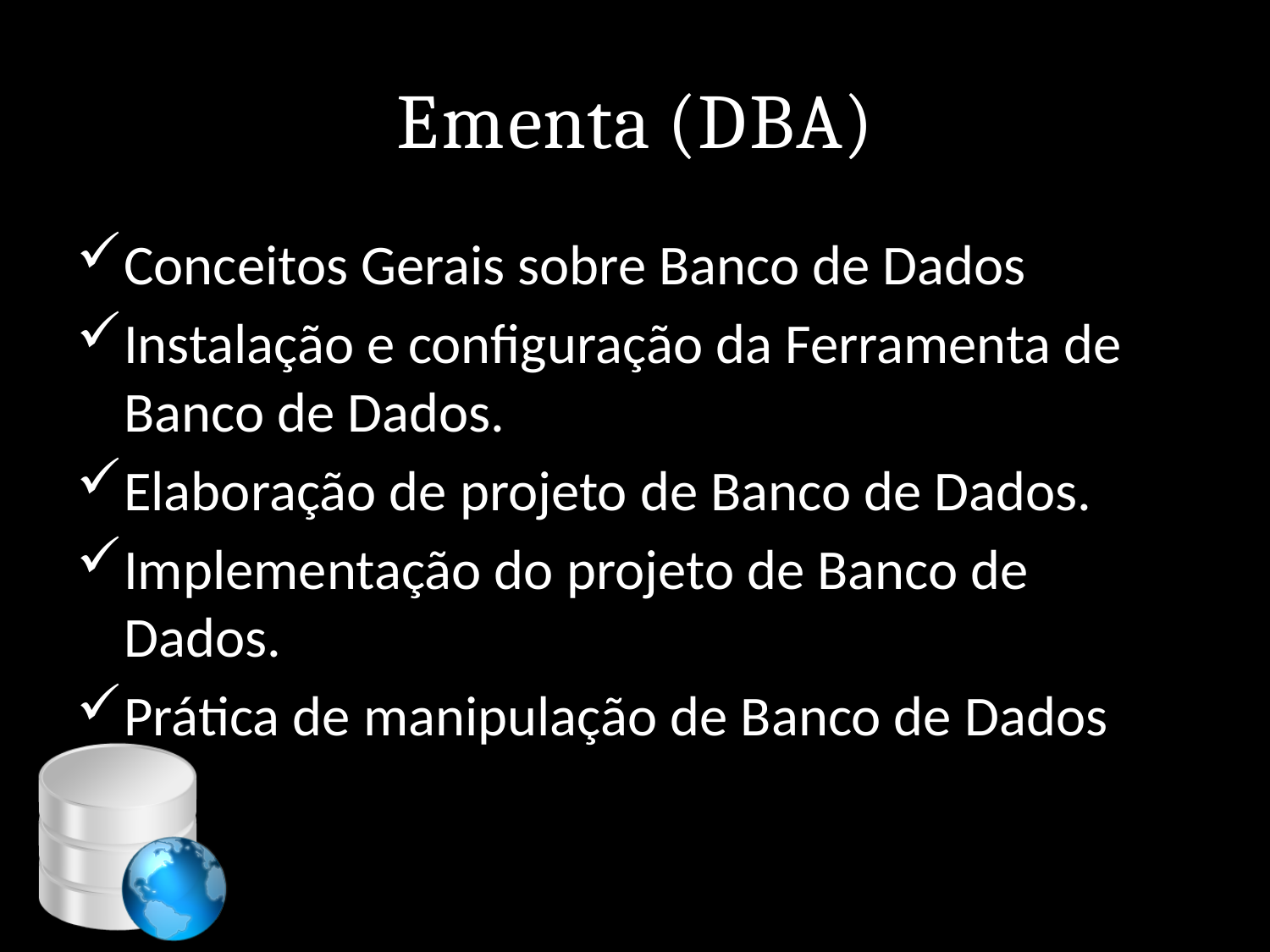

# Ementa (DBA)
Conceitos Gerais sobre Banco de Dados
Instalação e configuração da Ferramenta de Banco de Dados.
Elaboração de projeto de Banco de Dados.
Implementação do projeto de Banco de Dados.
Prática de manipulação de Banco de Dados

2